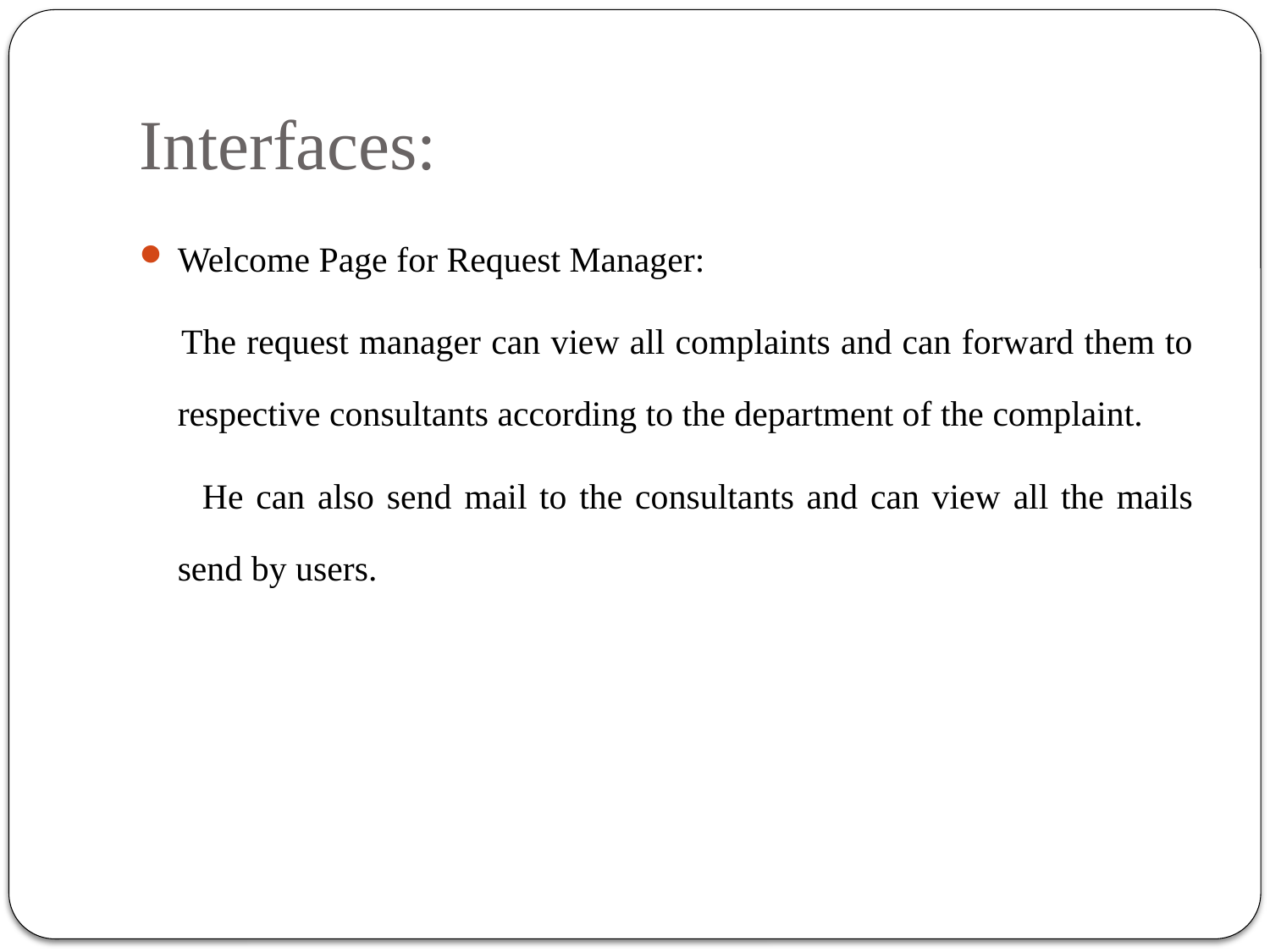

# Interfaces:
Welcome Page for Request Manager:
    The request manager can view all complaints and can forward them to respective consultants according to the department of the complaint.
     He can also send mail to the consultants and can view all the mails send by users.